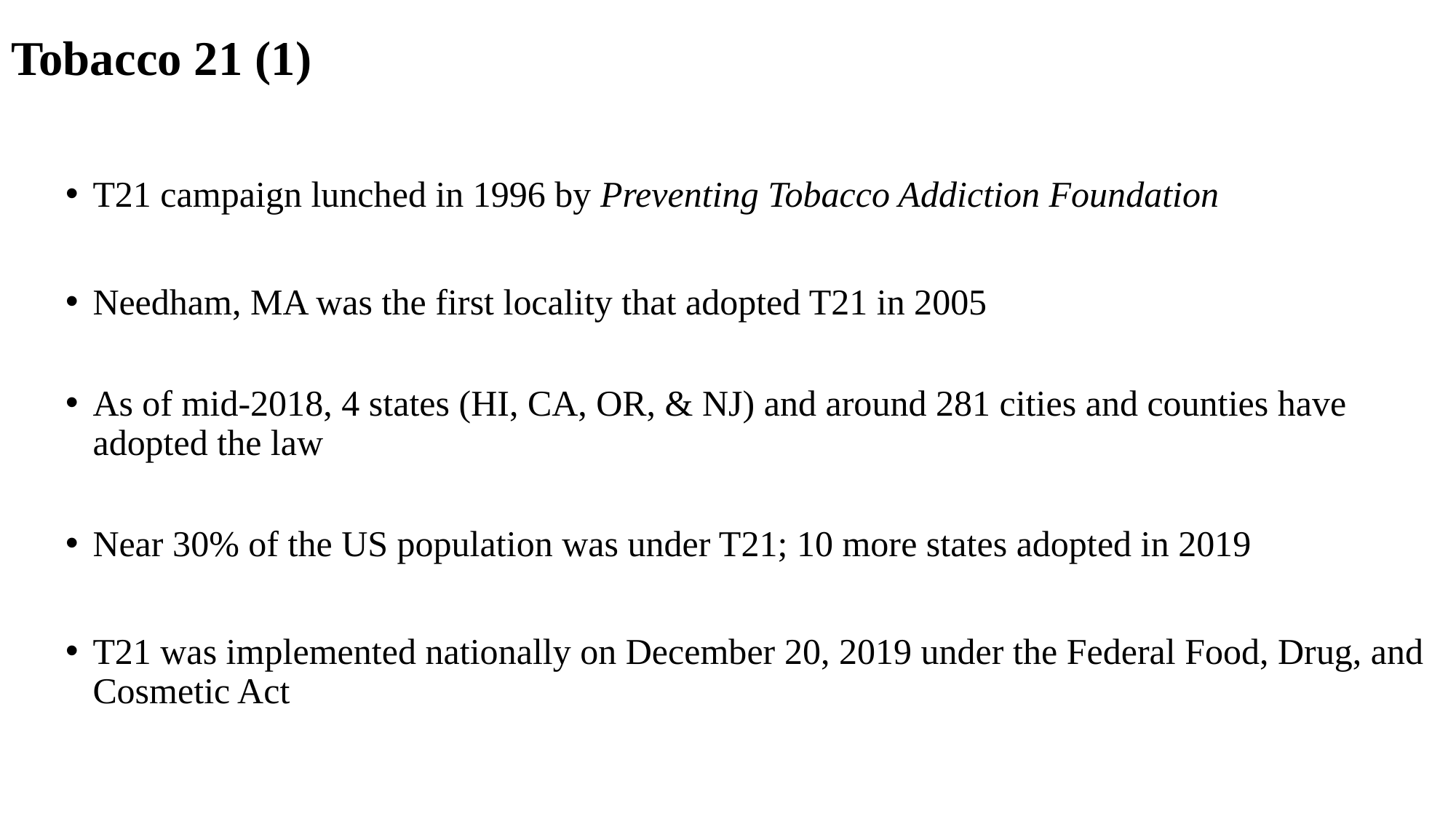

# Tobacco 21 (1)

T21 campaign lunched in 1996 by Preventing Tobacco Addiction Foundation

Needham, MA was the first locality that adopted T21 in 2005

As of mid-2018, 4 states (HI, CA, OR, & NJ) and around 281 cities and counties have adopted the law

Near 30% of the US population was under T21; 10 more states adopted in 2019

T21 was implemented nationally on December 20, 2019 under the Federal Food, Drug, and Cosmetic Act